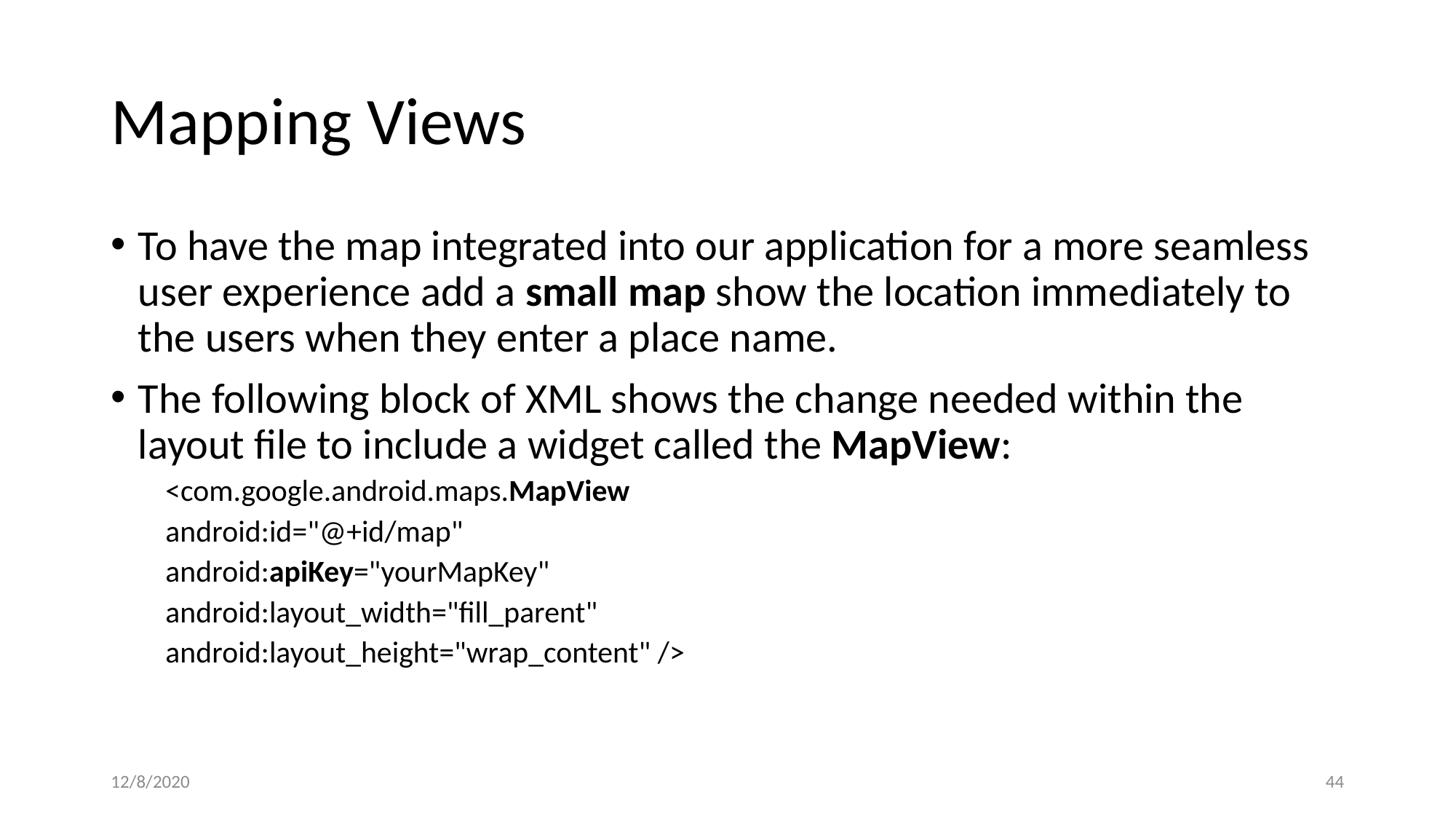

# Mapping Views
To have the map integrated into our application for a more seamless user experience add a small map show the location immediately to the users when they enter a place name.
The following block of XML shows the change needed within the layout file to include a widget called the MapView:
<com.google.android.maps.MapView
android:id="@+id/map"
android:apiKey="yourMapKey"
android:layout_width="fill_parent"
android:layout_height="wrap_content" />
12/8/2020
44